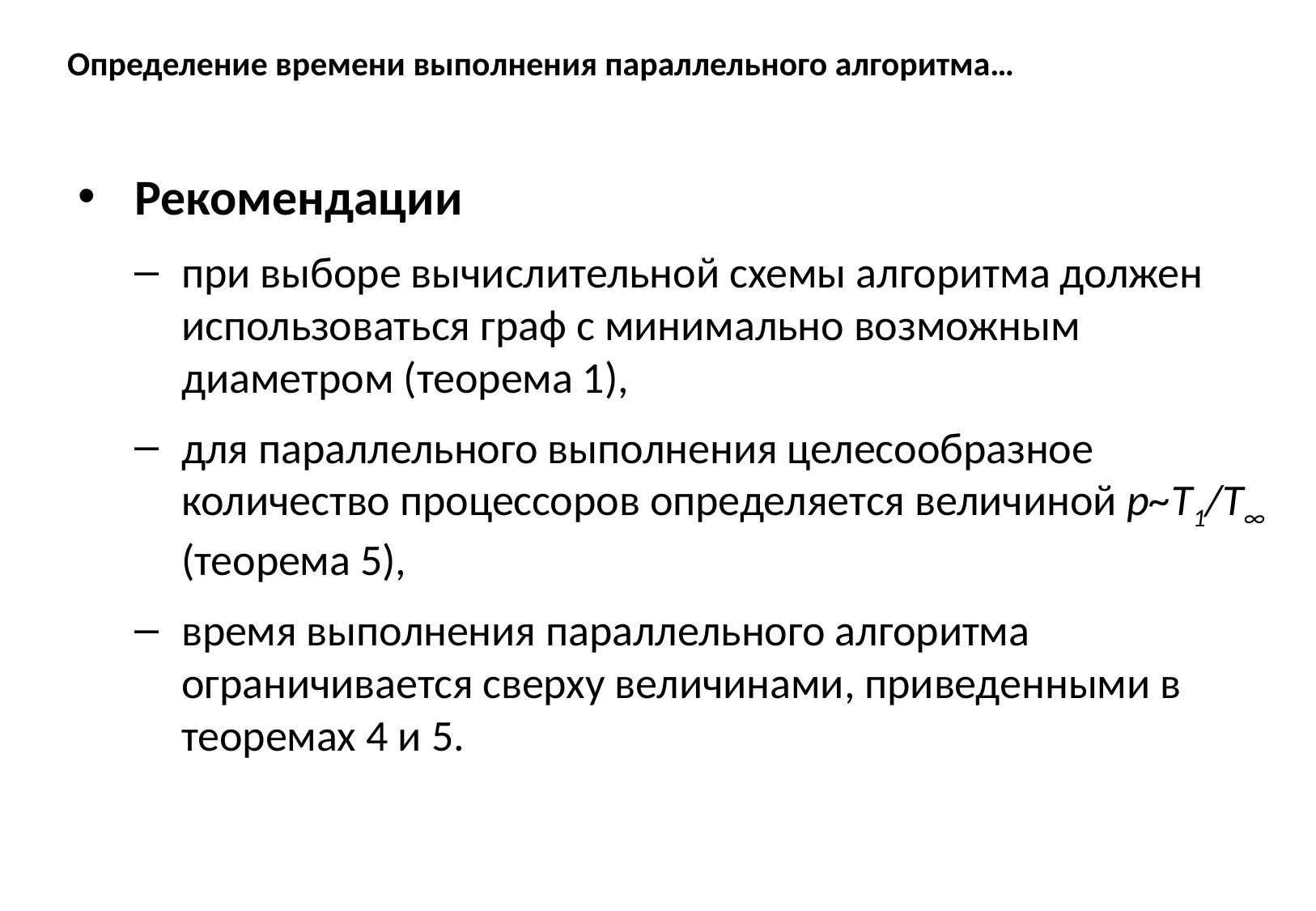

# Определение времени выполнения параллельного алгоритма…
Рекомендации
при выборе вычислительной схемы алгоритма должен использоваться граф с минимально возможным диаметром (теорема 1),
для параллельного выполнения целесообразное количество процессоров определяется величиной p~T1/T∞ (теорема 5),
время выполнения параллельного алгоритма ограничивается сверху величинами, приведенными в теоремах 4 и 5.